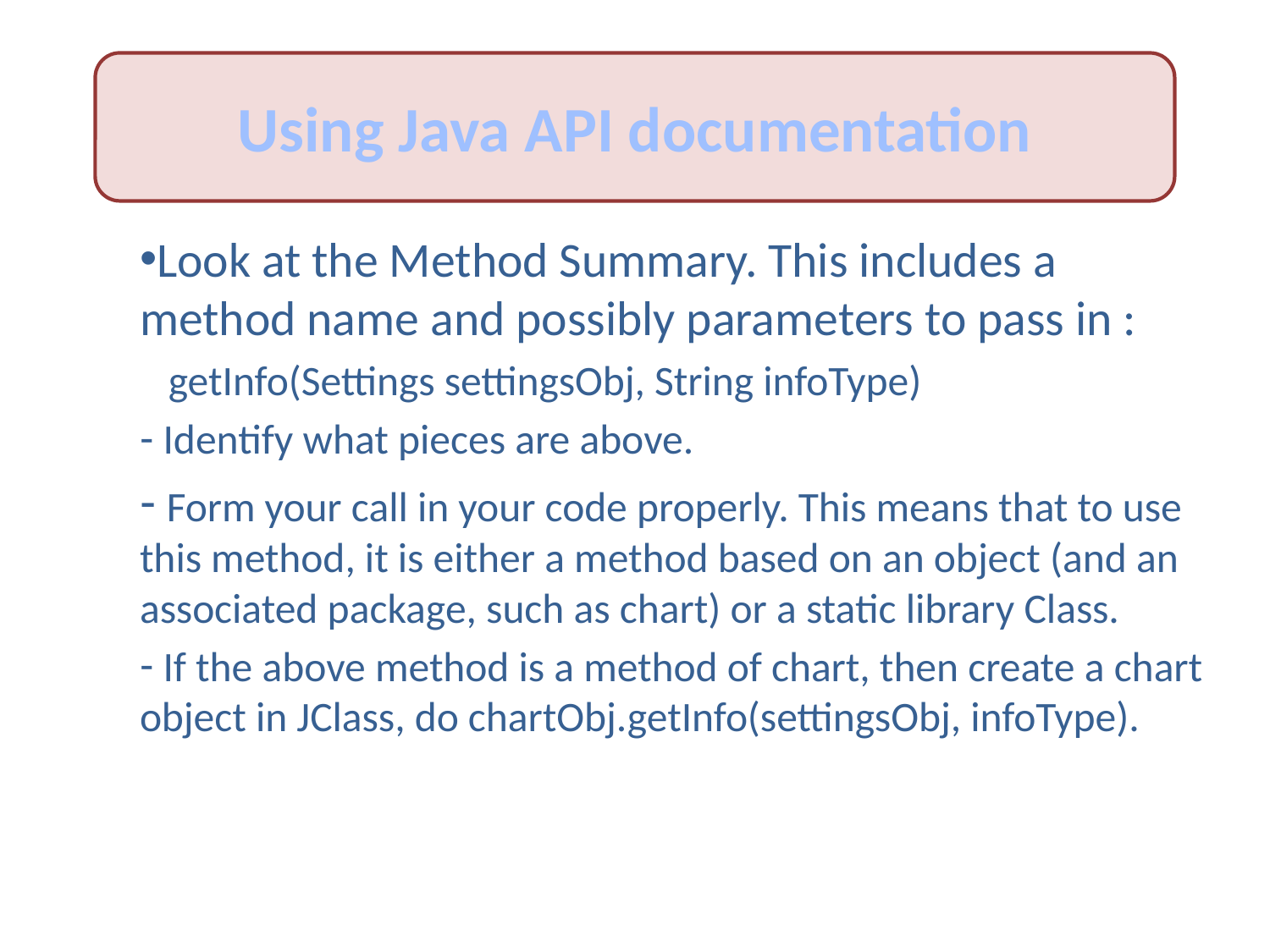

Using Java API documentation
Look at the Method Summary. This includes a method name and possibly parameters to pass in :
   getInfo(Settings settingsObj, String infoType)
 Identify what pieces are above.
 Form your call in your code properly. This means that to use this method, it is either a method based on an object (and an associated package, such as chart) or a static library Class.
 If the above method is a method of chart, then create a chart object in JClass, do chartObj.getInfo(settingsObj, infoType).